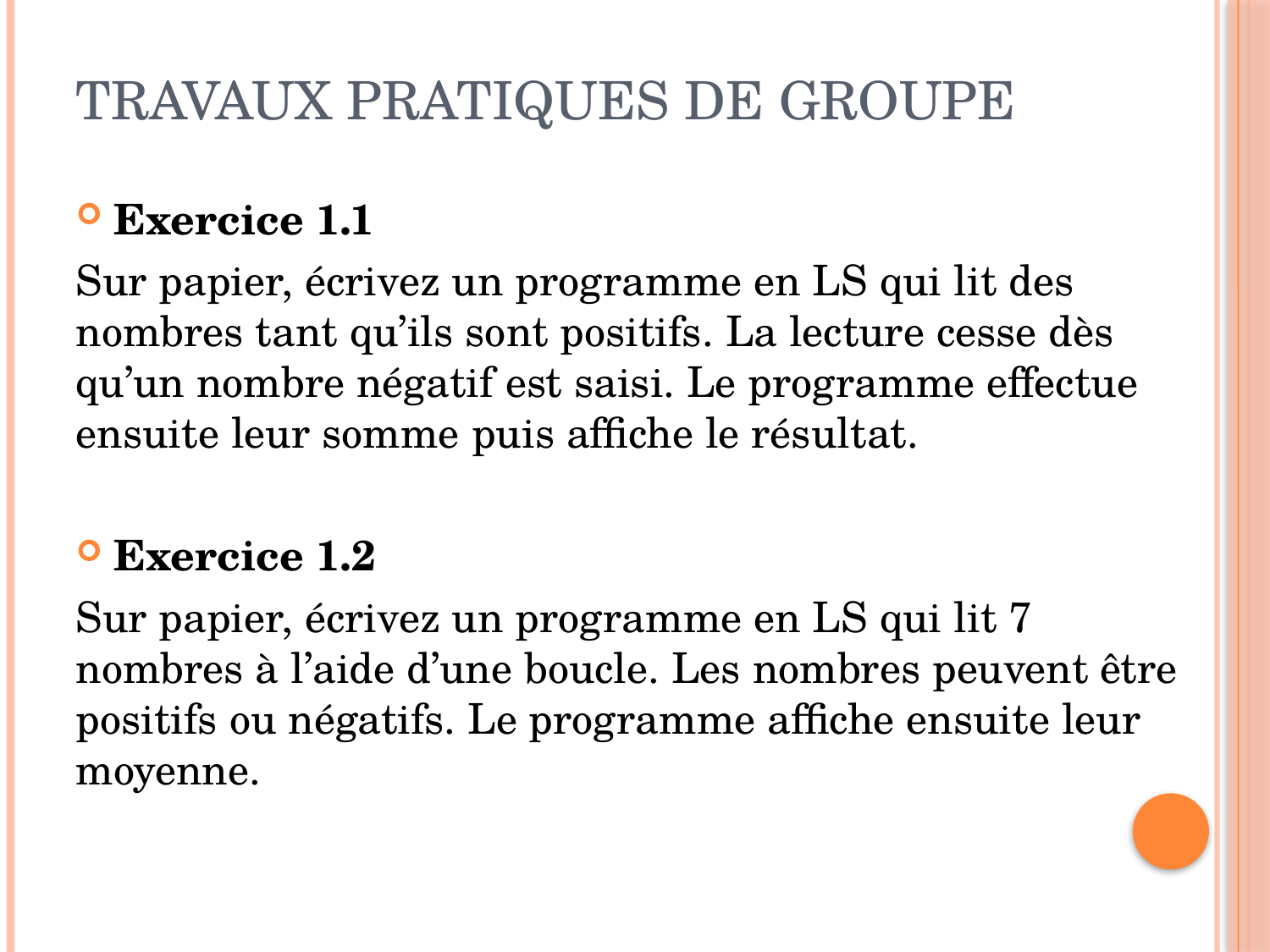

# Travaux pratiques de groupe
Exercice 1.1
Sur papier, écrivez un programme en LS qui lit des nombres tant qu’ils sont positifs. La lecture cesse dès qu’un nombre négatif est saisi. Le programme effectue ensuite leur somme puis affiche le résultat.

Exercice 1.2
Sur papier, écrivez un programme en LS qui lit 7 nombres à l’aide d’une boucle. Les nombres peuvent être positifs ou négatifs. Le programme affiche ensuite leur moyenne.